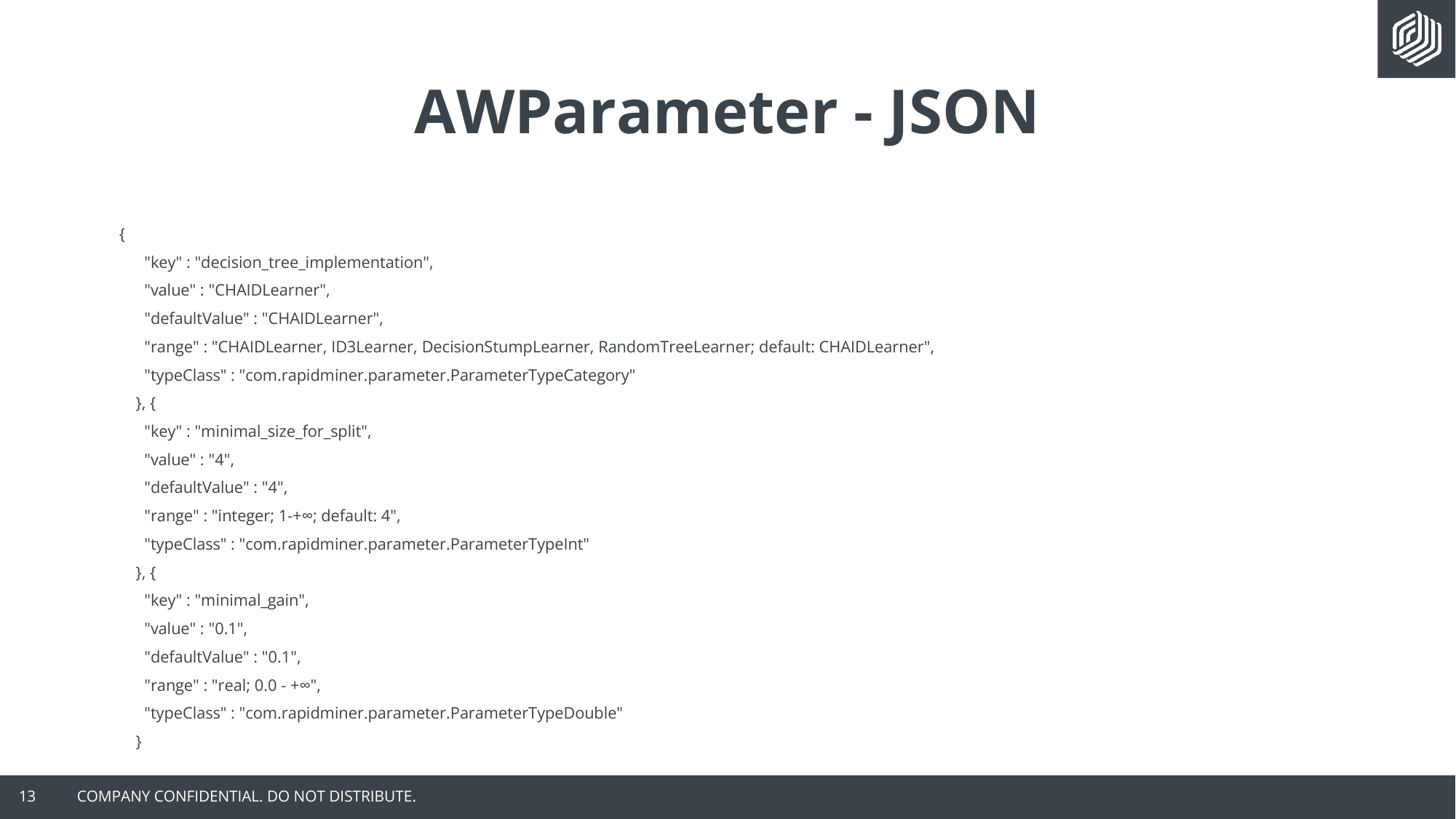

# AWParameter - JSON
{
      "key" : "decision_tree_implementation",
      "value" : "CHAIDLearner",
      "defaultValue" : "CHAIDLearner",
      "range" : "CHAIDLearner, ID3Learner, DecisionStumpLearner, RandomTreeLearner; default: CHAIDLearner",
      "typeClass" : "com.rapidminer.parameter.ParameterTypeCategory"
    }, {
      "key" : "minimal_size_for_split",
      "value" : "4",
      "defaultValue" : "4",
      "range" : "integer; 1-+∞; default: 4",
      "typeClass" : "com.rapidminer.parameter.ParameterTypeInt"
    }, {
      "key" : "minimal_gain",
      "value" : "0.1",
      "defaultValue" : "0.1",
      "range" : "real; 0.0 - +∞",
      "typeClass" : "com.rapidminer.parameter.ParameterTypeDouble"
    }
13
COMPANY CONFIDENTIAL. DO NOT DISTRIBUTE.